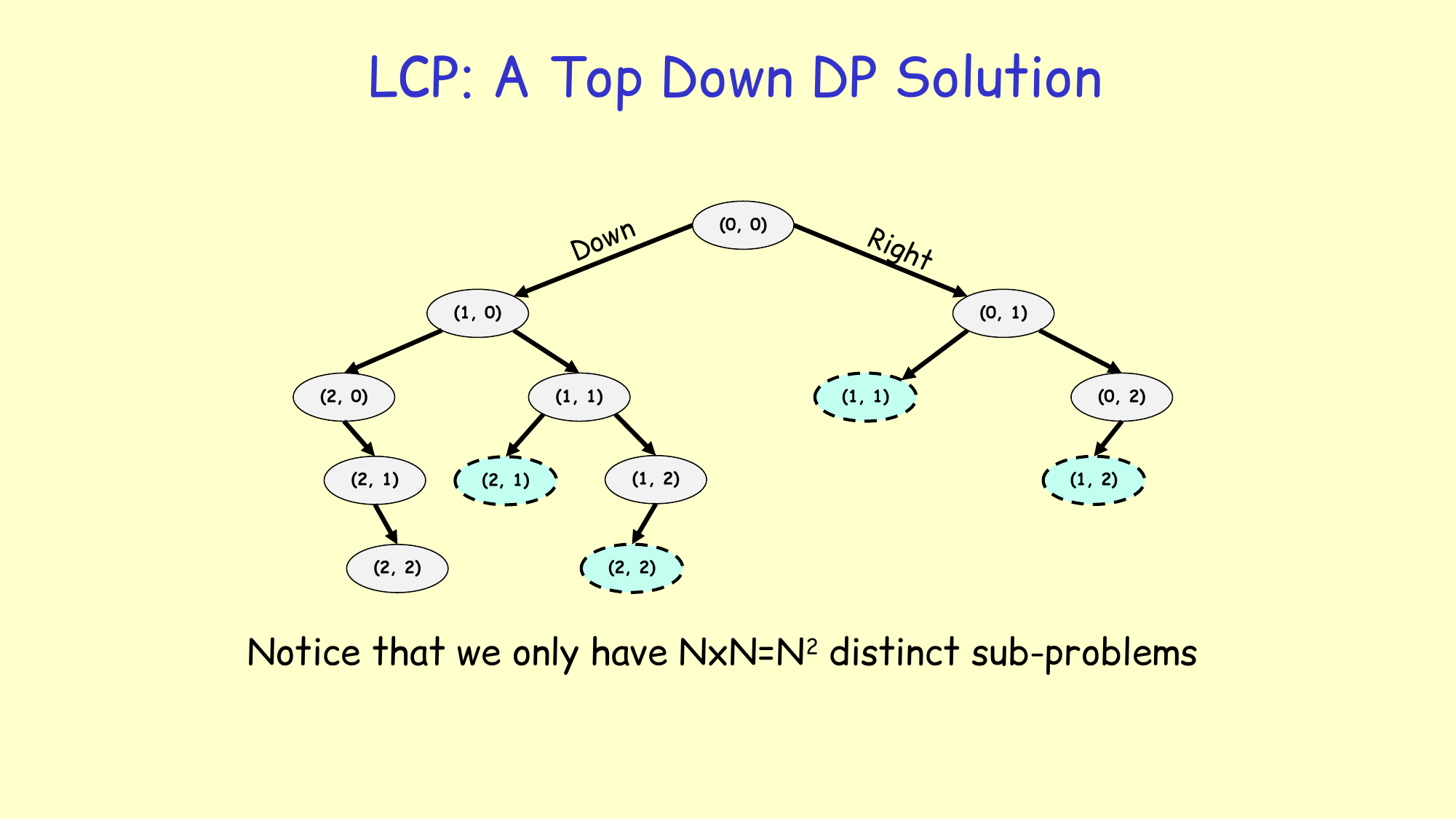

# LCP: A Top Down DP Solution
(0, 0)
Down
Right
(1, 0)
(0, 1)
(2, 0)
(1, 1)
(1, 1)
(0, 2)
(1, 2)
(2, 1)
(1, 2)
(2, 1)
(2, 2)
(2, 2)
Notice that we only have NxN=N2 distinct sub-problems